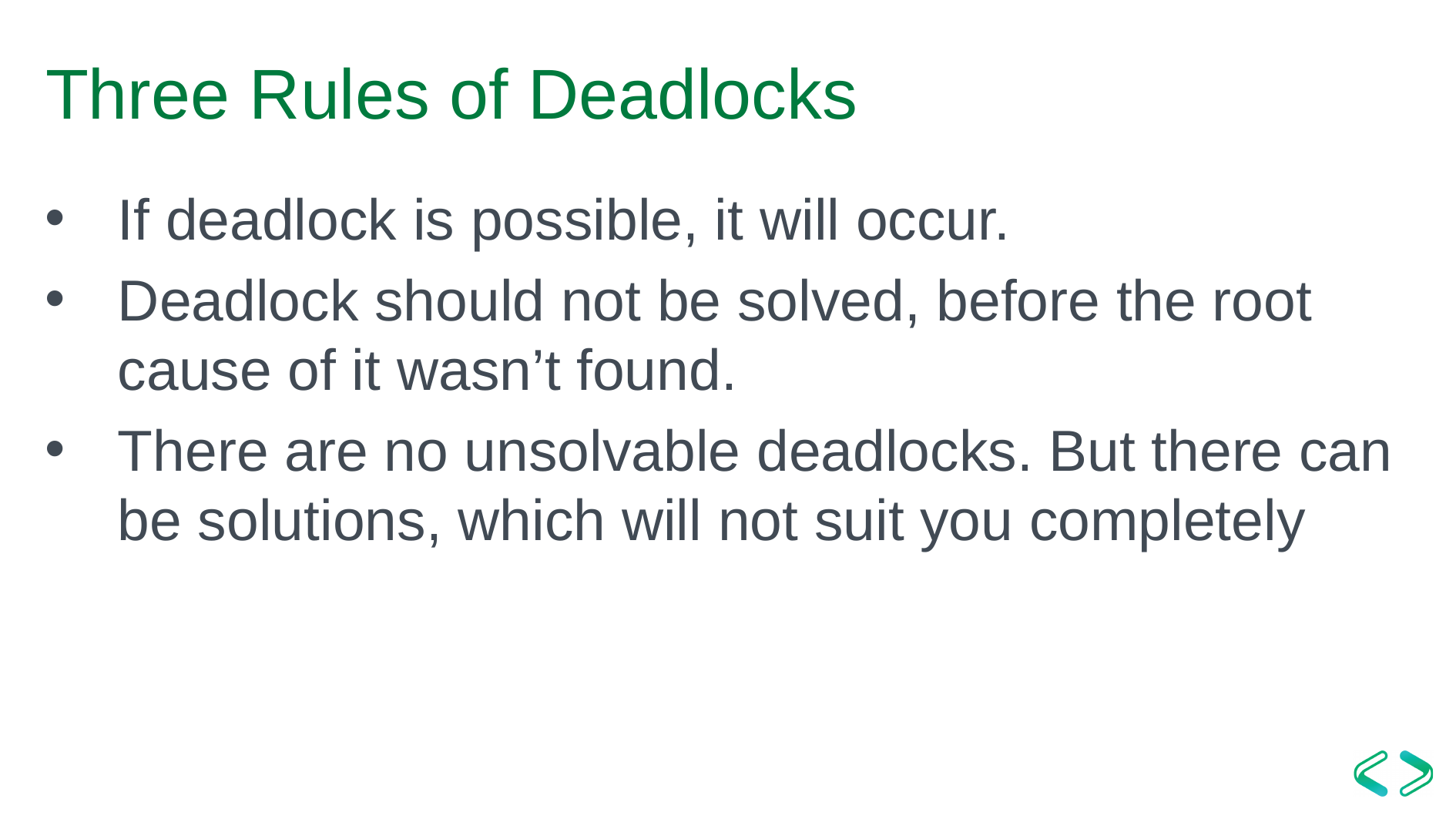

# Three Rules of Deadlocks
If deadlock is possible, it will occur.
Deadlock should not be solved, before the root cause of it wasn’t found.
There are no unsolvable deadlocks. But there can be solutions, which will not suit you completely